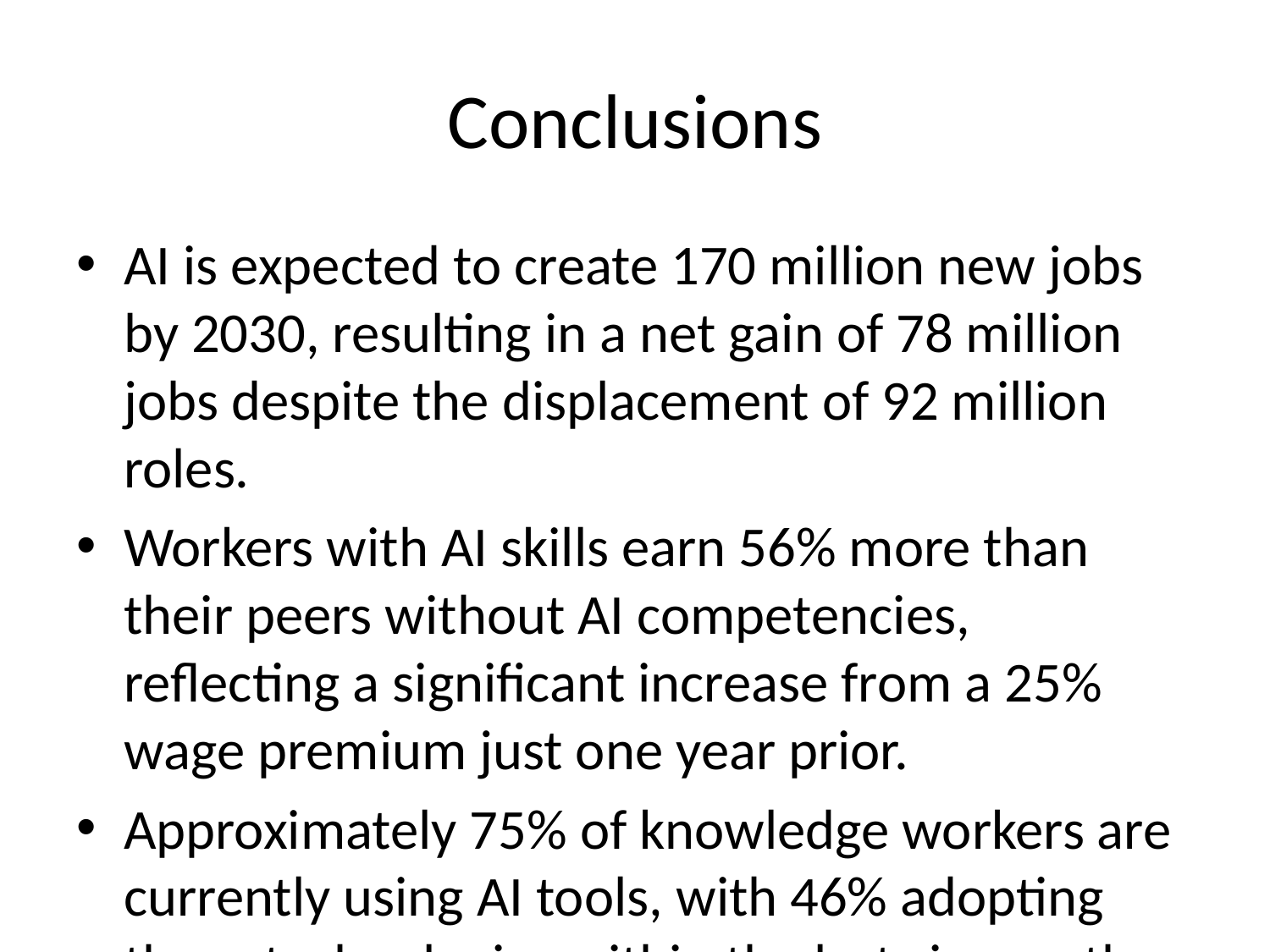

# Conclusions
AI is expected to create 170 million new jobs by 2030, resulting in a net gain of 78 million jobs despite the displacement of 92 million roles.
Workers with AI skills earn 56% more than their peers without AI competencies, reflecting a significant increase from a 25% wage premium just one year prior.
Approximately 75% of knowledge workers are currently using AI tools, with 46% adopting these technologies within the last six months, indicating a rapid shift in workplace practices.
The demand for AI literacy has surged by 177% since 2023, highlighting the urgent need for organizations to invest in training programs for their workforce.
Interpersonal skills have seen a 20% increase in importance since 2018, underscoring the necessity for leadership and emotional intelligence in an AI-enhanced work environment.